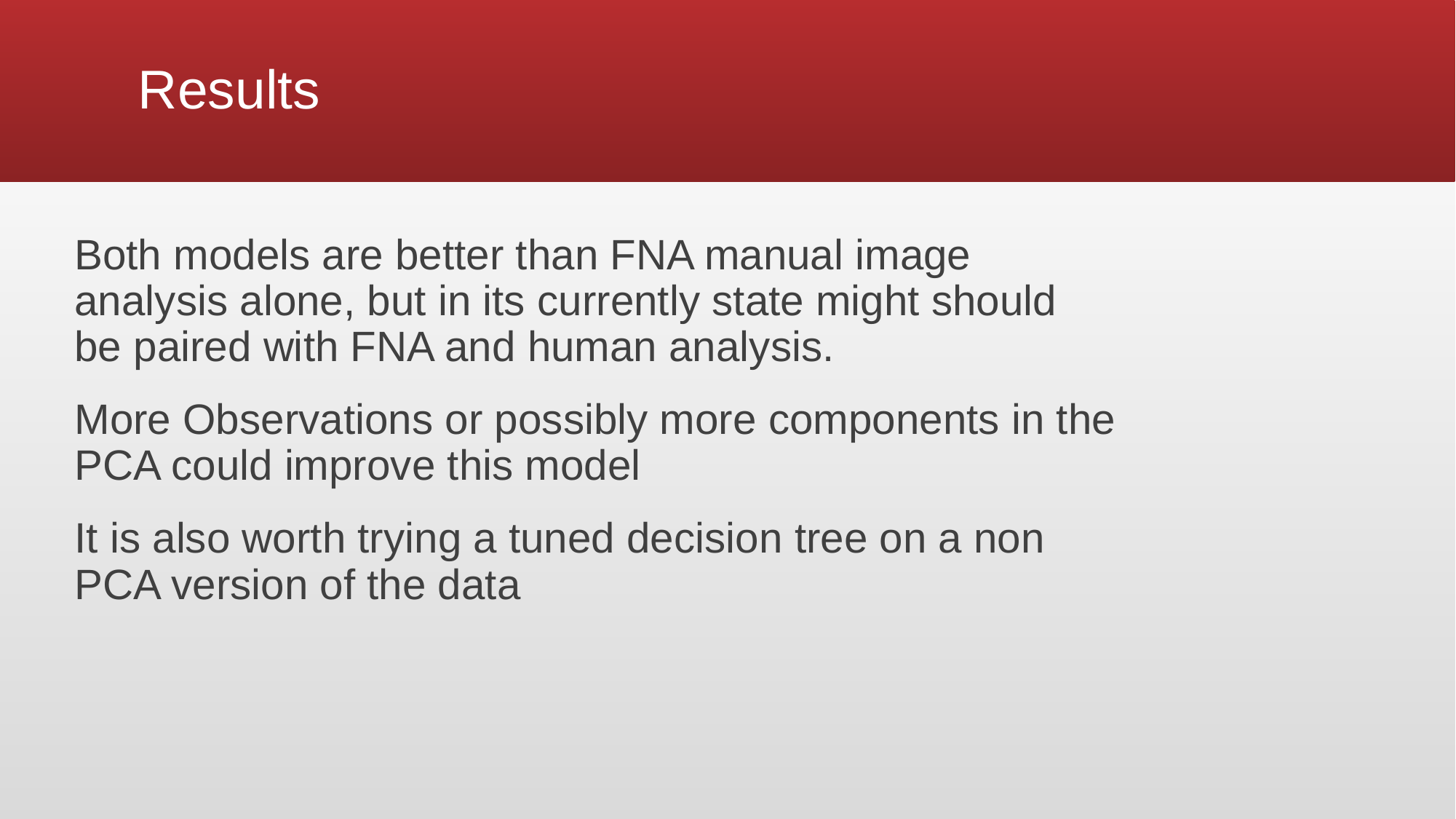

# Results
Both models are better than FNA manual image analysis alone, but in its currently state might should be paired with FNA and human analysis.
More Observations or possibly more components in the PCA could improve this model
It is also worth trying a tuned decision tree on a non PCA version of the data